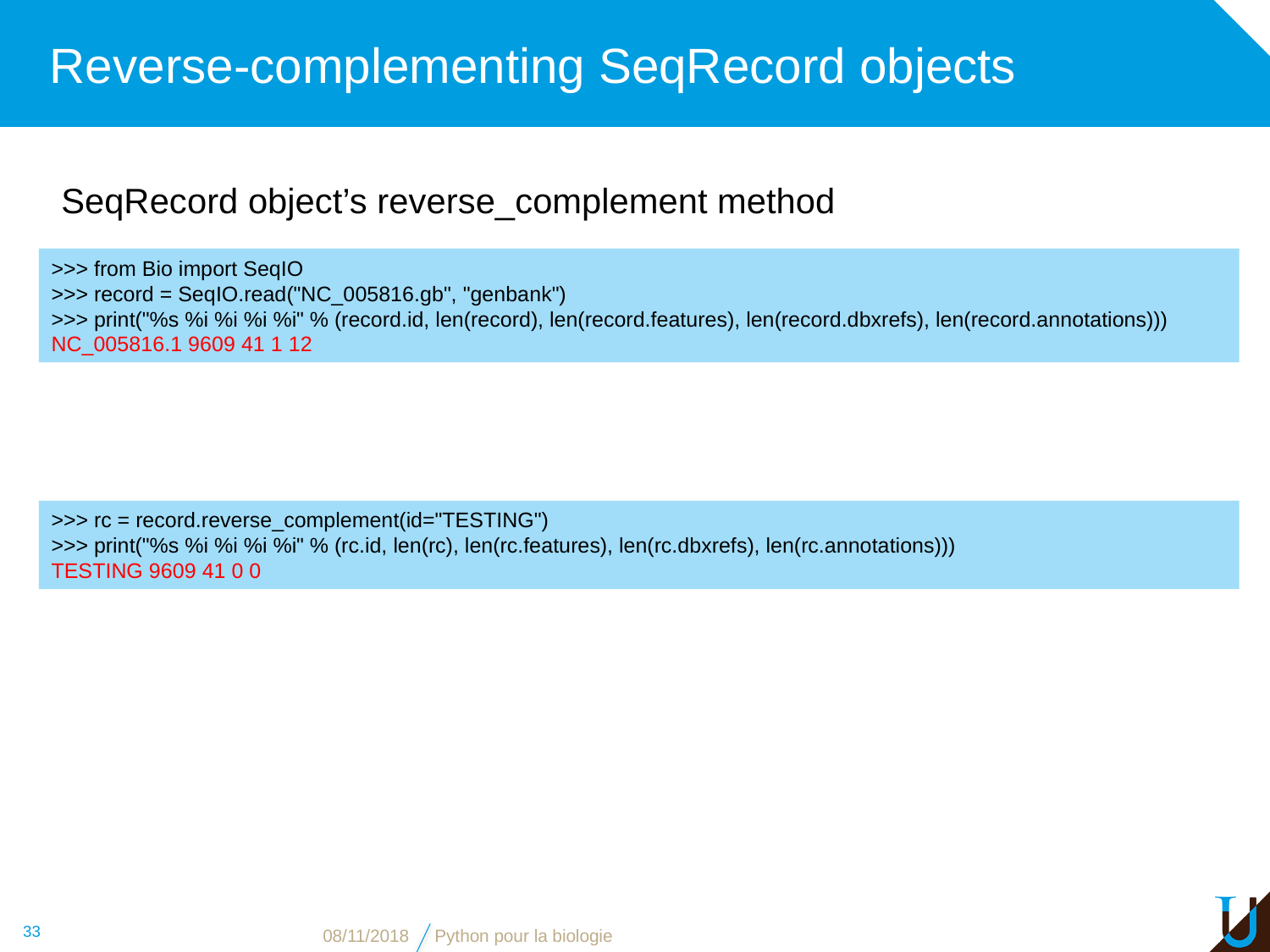

# Reverse-complementing SeqRecord objects
 SeqRecord object’s reverse_complement method

>>> from Bio import SeqIO
>>> record = SeqIO.read("NC_005816.gb", "genbank")
>>> print("%s %i %i %i %i" % (record.id, len(record), len(record.features), len(record.dbxrefs), len(record.annotations)))
NC_005816.1 9609 41 1 12
>>> rc = record.reverse_complement(id="TESTING")
>>> print("%s %i %i %i %i" % (rc.id, len(rc), len(rc.features), len(rc.dbxrefs), len(rc.annotations)))
TESTING 9609 41 0 0
33
08/11/2018
Python pour la biologie